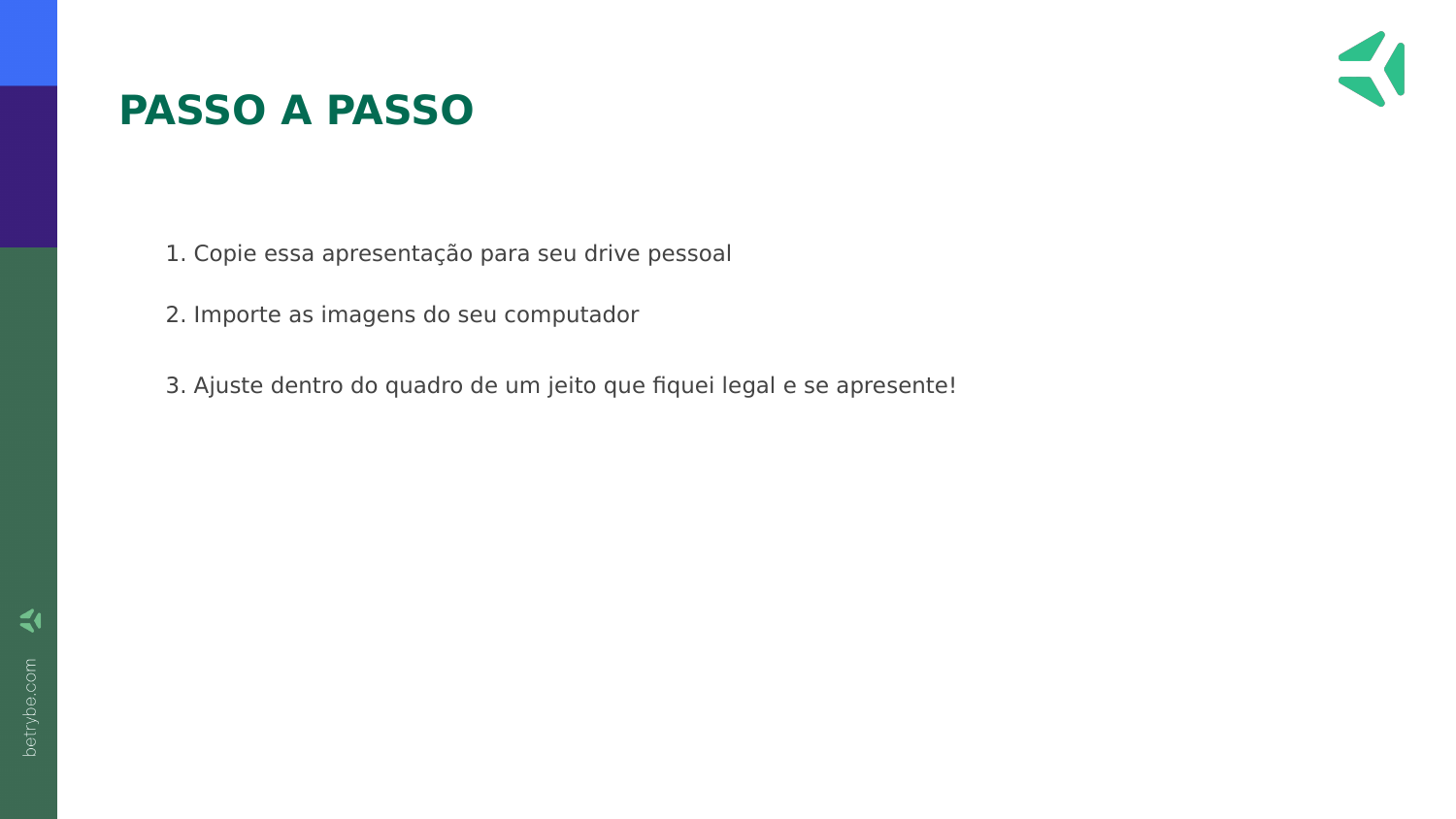

PASSO A PASSO
1. Copie essa apresentação para seu drive pessoal
2. Importe as imagens do seu computador
3. Ajuste dentro do quadro de um jeito que fiquei legal e se apresente!